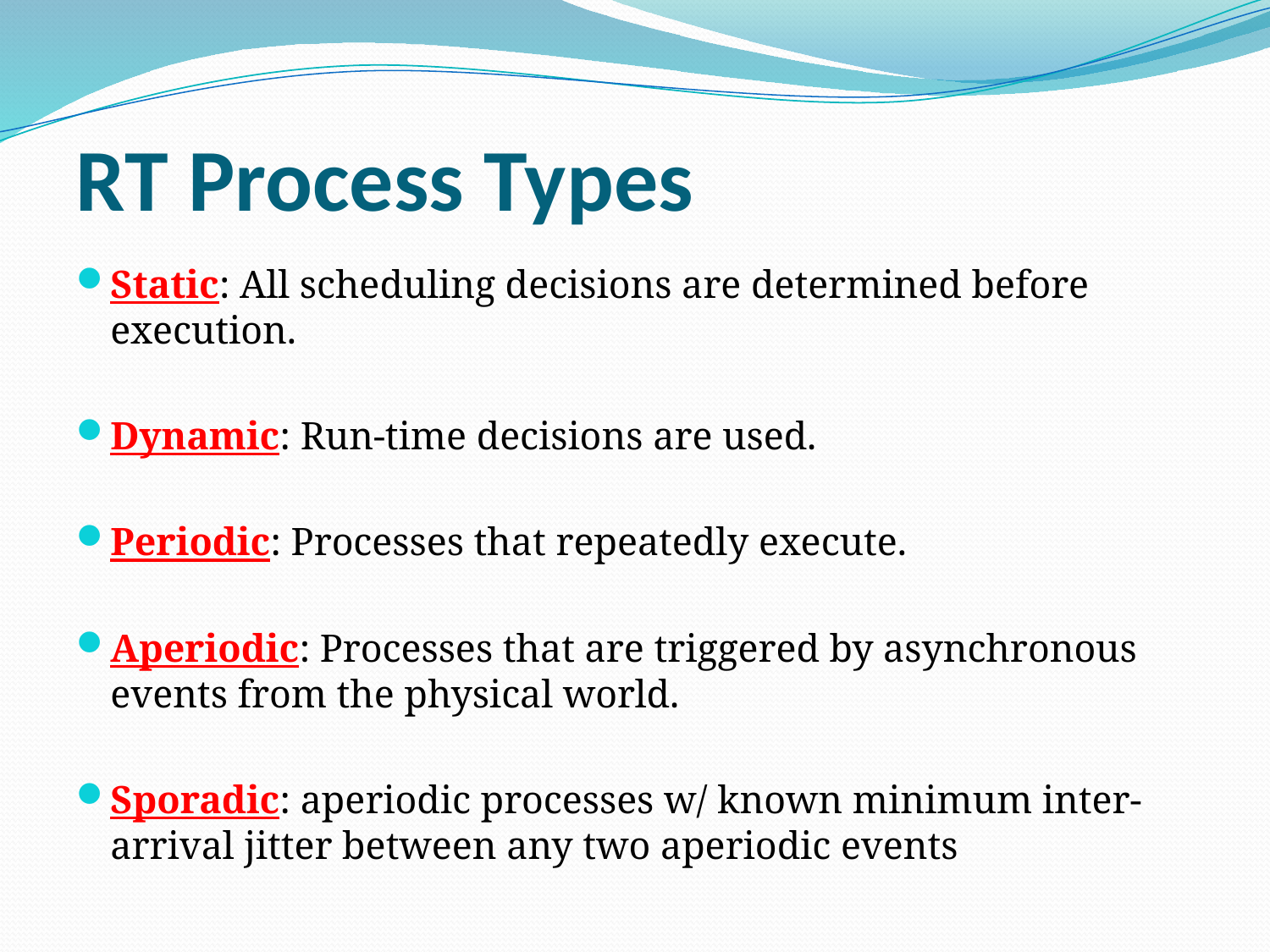

RT Process Types
Static: All scheduling decisions are determined before execution.

Dynamic: Run-time decisions are used.

Periodic: Processes that repeatedly execute.

Aperiodic: Processes that are triggered by asynchronous events from the physical world.

Sporadic: aperiodic processes w/ known minimum inter-arrival jitter between any two aperiodic events